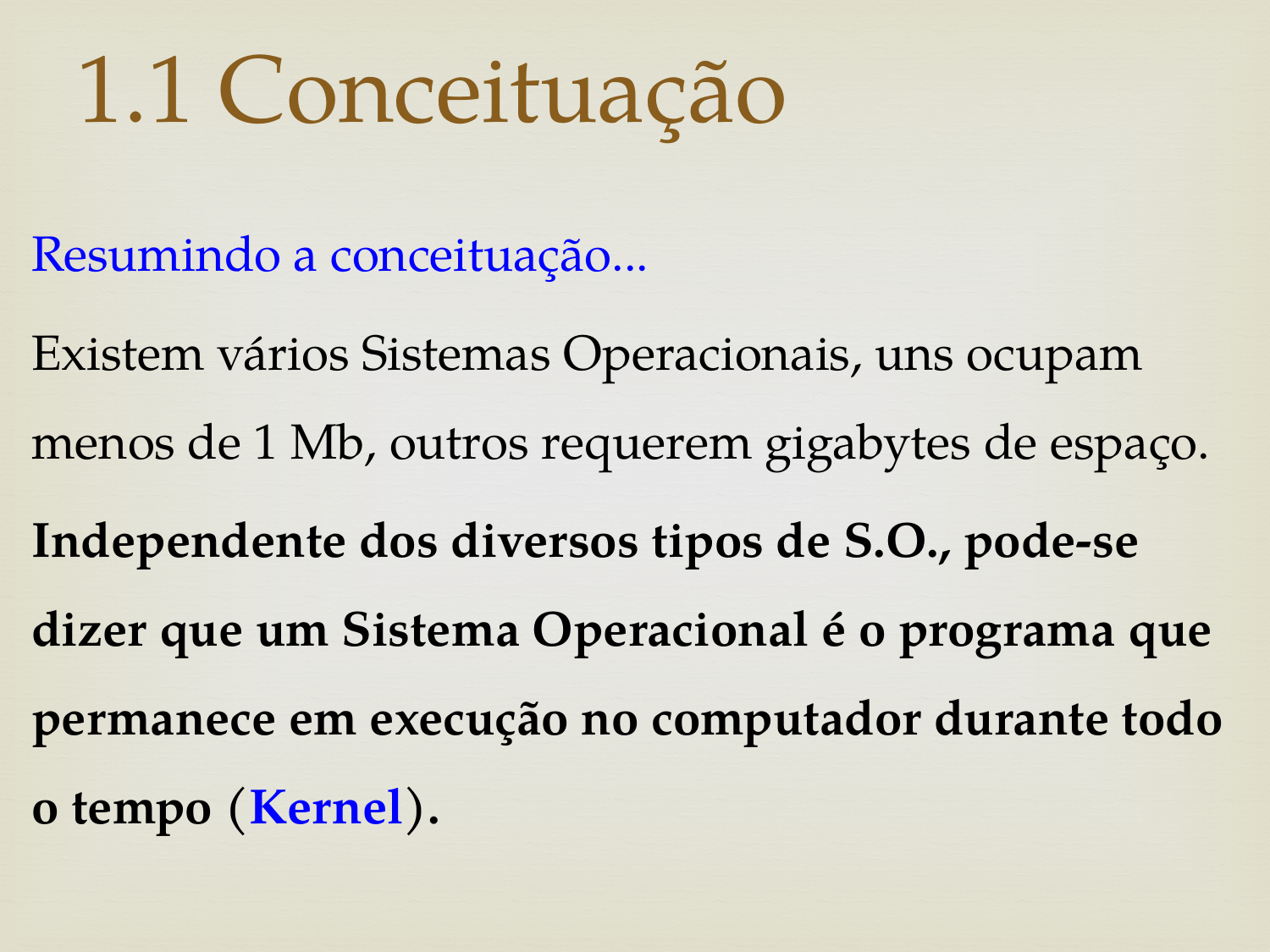

# 1.1 Conceituação
Resumindo a conceituação...
Existem vários Sistemas Operacionais, uns ocupam menos de 1 Mb, outros requerem gigabytes de espaço.
Independente dos diversos tipos de S.O., pode-se dizer que um Sistema Operacional é o programa que permanece em execução no computador durante todo o tempo (Kernel).